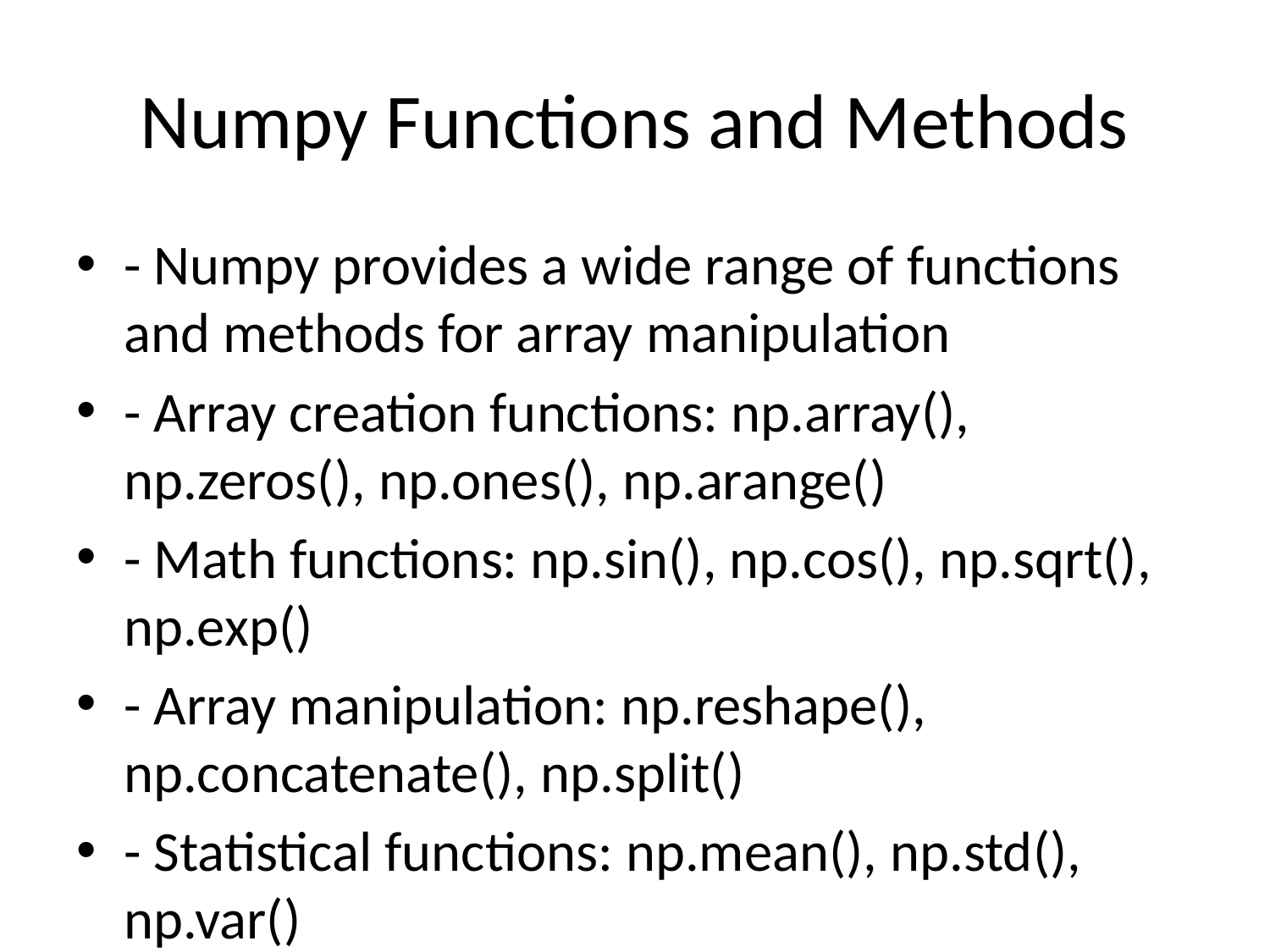

# Numpy Functions and Methods
- Numpy provides a wide range of functions and methods for array manipulation
- Array creation functions: np.array(), np.zeros(), np.ones(), np.arange()
- Math functions: np.sin(), np.cos(), np.sqrt(), np.exp()
- Array manipulation: np.reshape(), np.concatenate(), np.split()
- Statistical functions: np.mean(), np.std(), np.var()